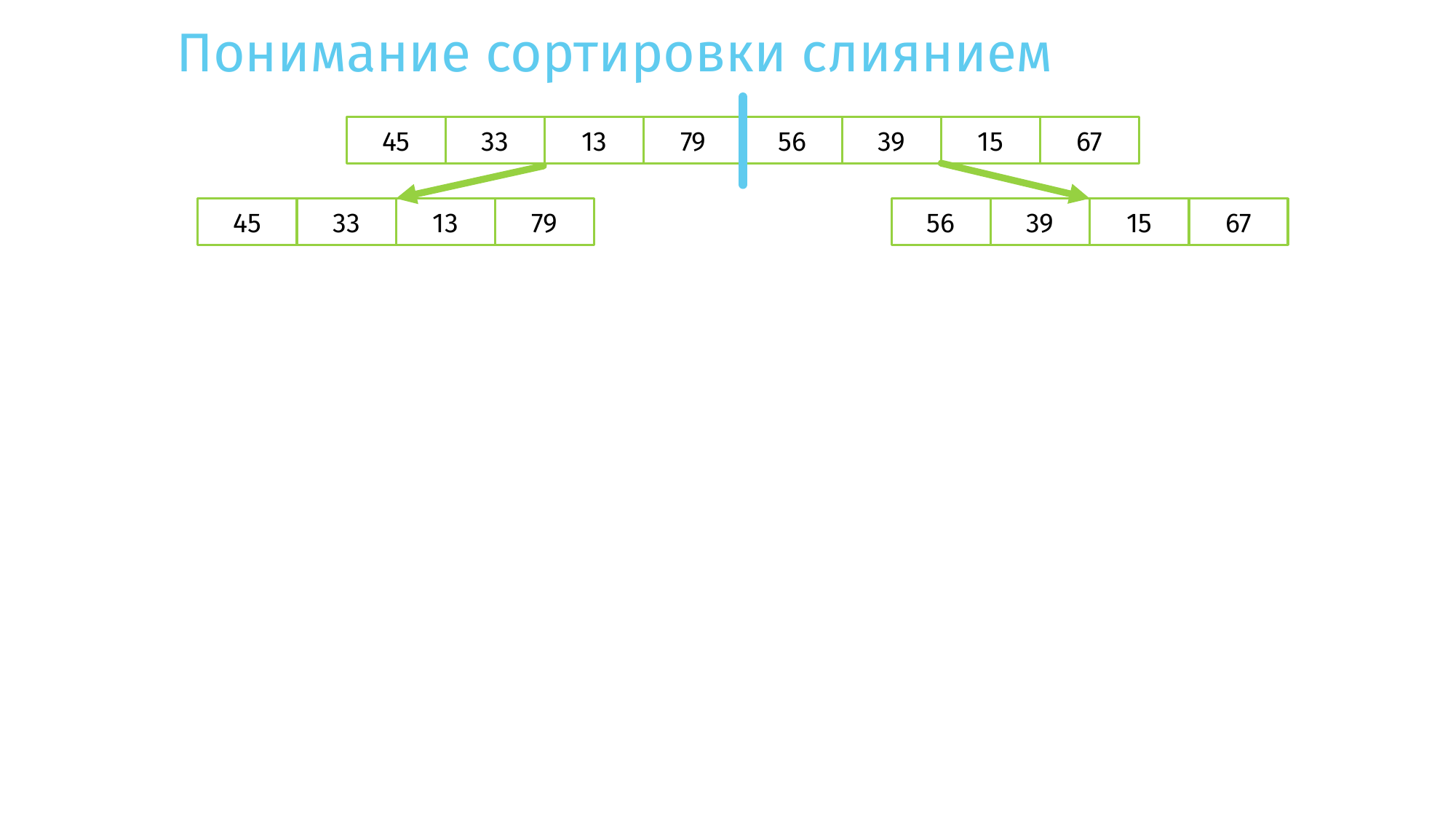

# Понимание сортировки слиянием
67
79
56
39
15
13
33
45
79
67
13
15
33
39
45
56